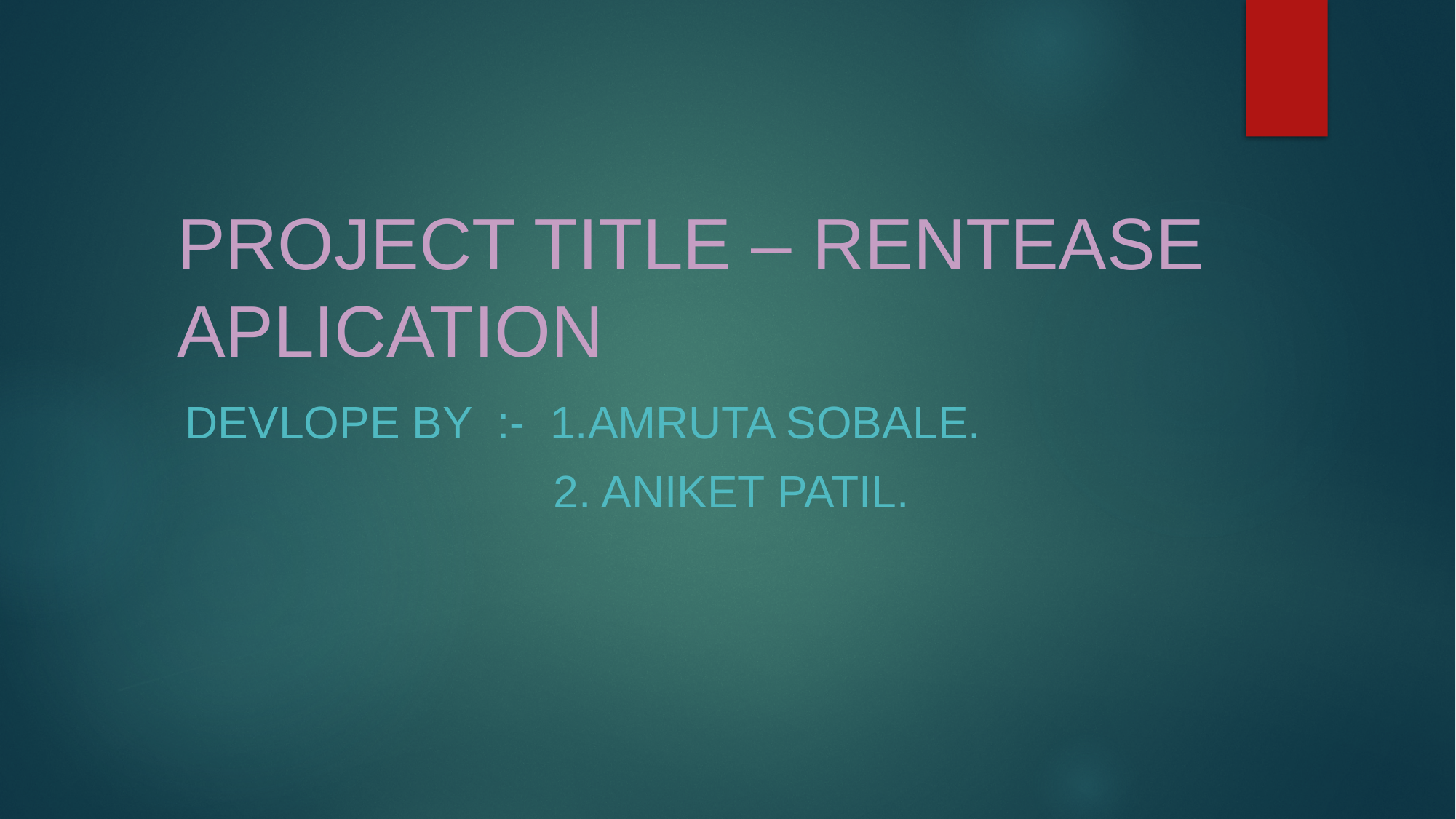

# PROJECT TITLE – RENTEASE APLICATION
 DEVLOPE BY  :-  1.AMRUTA SOBALE.
                              2. ANIKET PATIL.